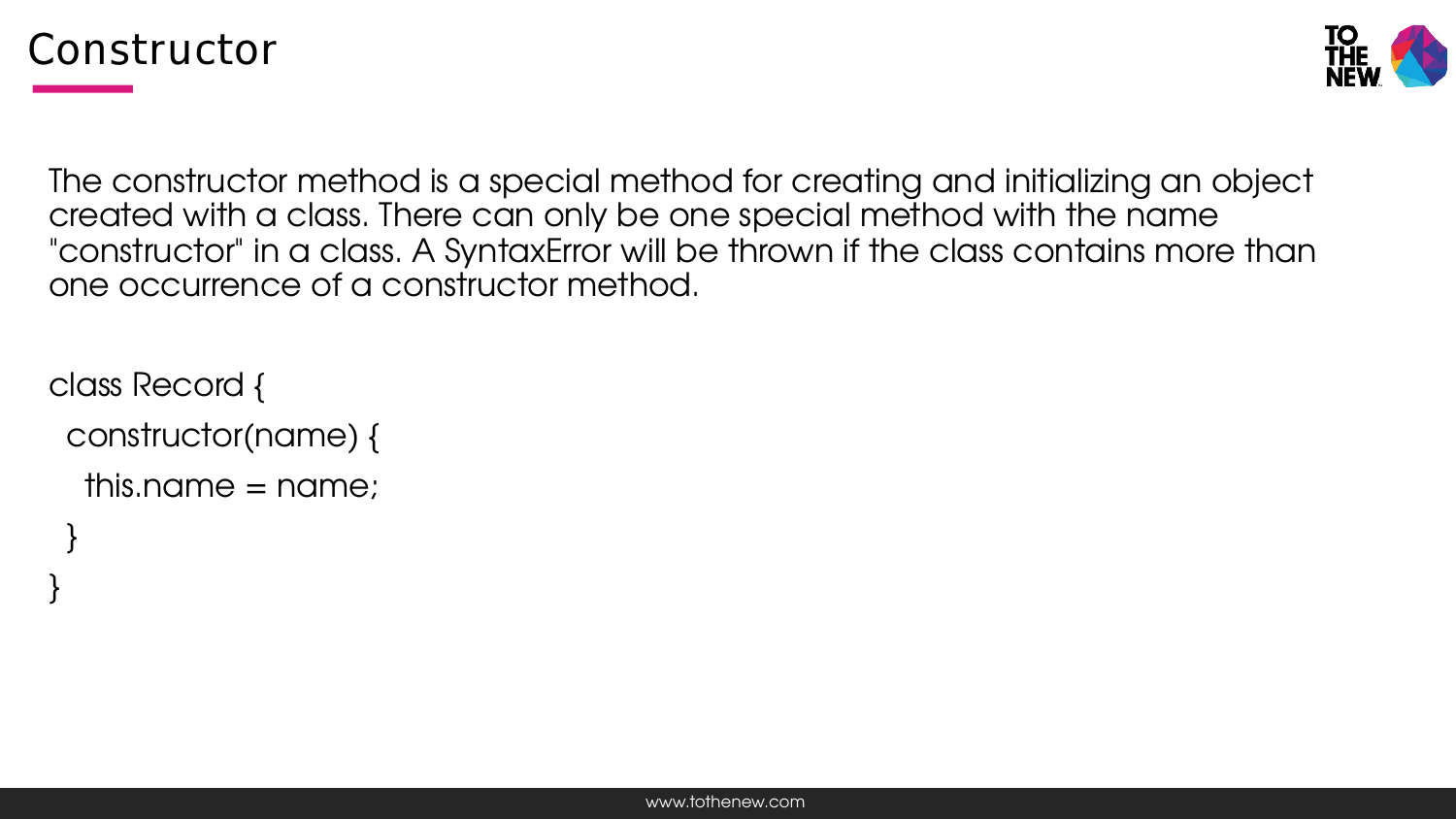

# Constructor
The constructor method is a special method for creating and initializing an object created with a class. There can only be one special method with the name "constructor" in a class. A SyntaxError will be thrown if the class contains more than one occurrence of a constructor method.

class Record {
  constructor(name) {
    this.name = name;
  }
}